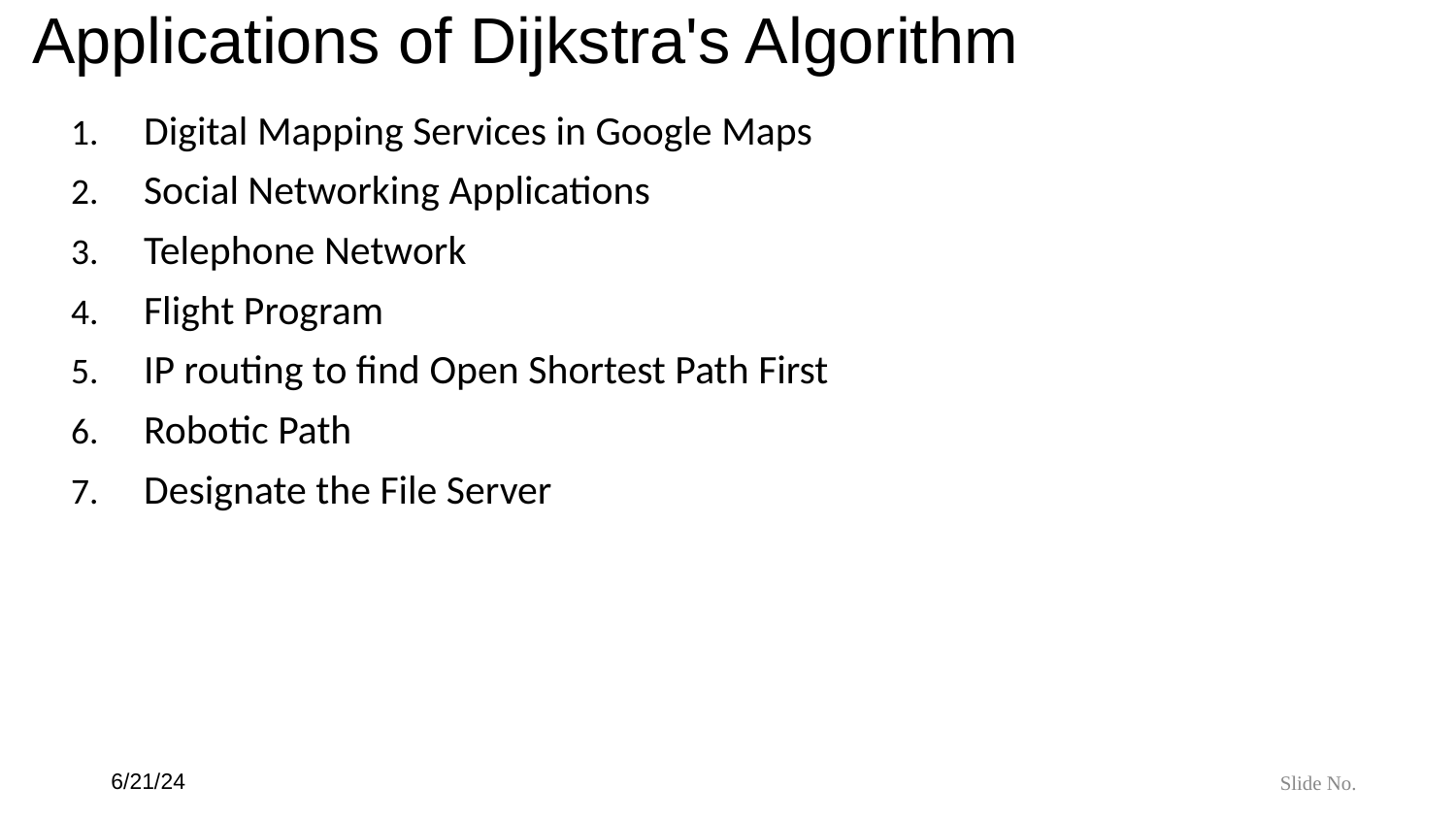

# Applications of Dijkstra's Algorithm
Digital Mapping Services in Google Maps
Social Networking Applications
Telephone Network
Flight Program
IP routing to find Open Shortest Path First
Robotic Path
Designate the File Server
6/21/24
Slide No.